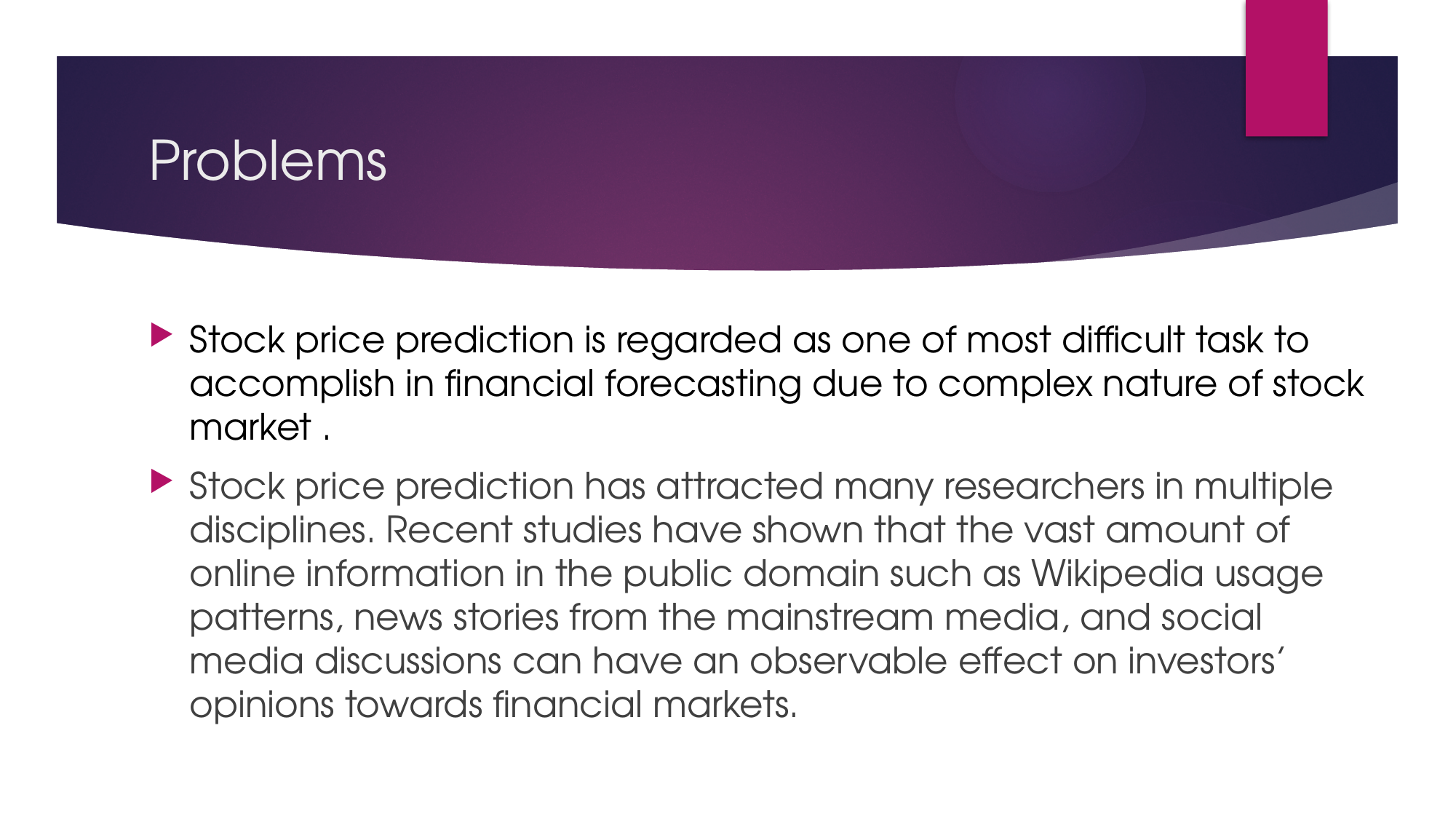

# Problems
Stock price prediction is regarded as one of most difficult task to accomplish in financial forecasting due to complex nature of stock market .
Stock price prediction has attracted many researchers in multiple disciplines. Recent studies have shown that the vast amount of online information in the public domain such as Wikipedia usage patterns, news stories from the mainstream media, and social media discussions can have an observable effect on investors’ opinions towards financial markets.